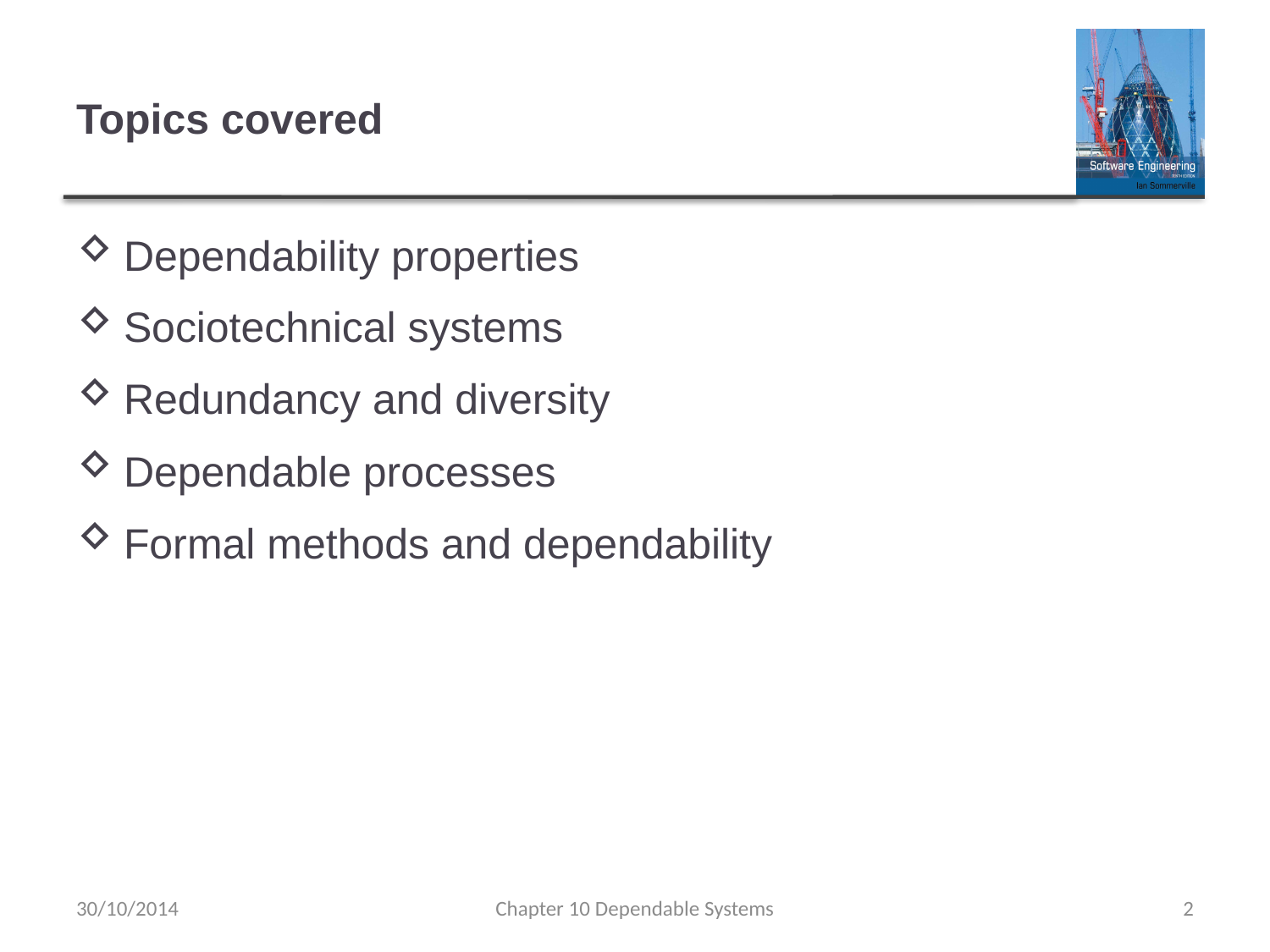

# Topics covered
Dependability properties
Sociotechnical systems
Redundancy and diversity
Dependable processes
Formal methods and dependability
30/10/2014
Chapter 10 Dependable Systems
2